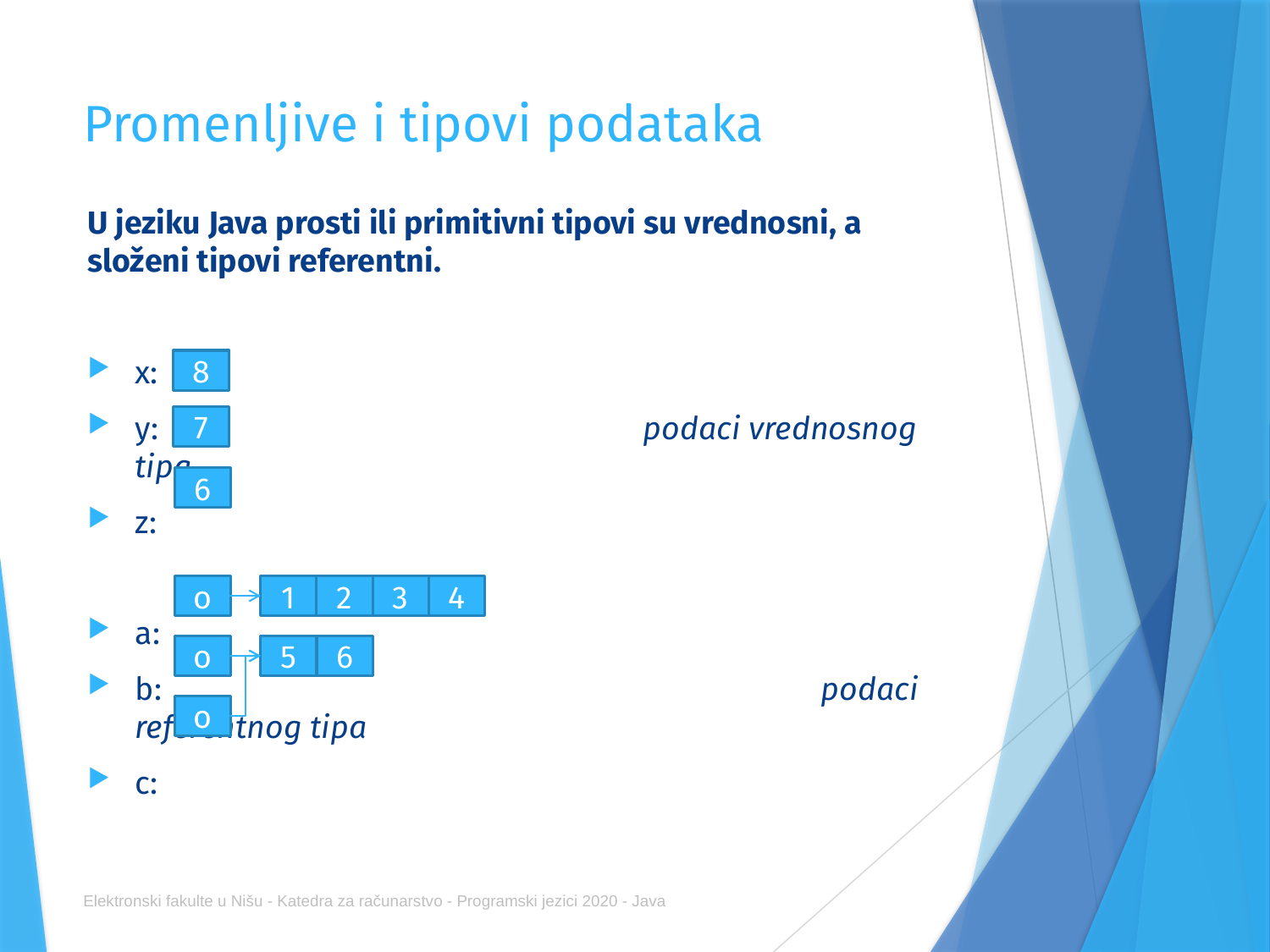

# Promenljive i tipovi podataka
U jeziku Java prosti ili primitivni tipovi su vrednosni, a složeni tipovi referentni.

x:
y:             			podaci vrednosnog tipa
z:

a:
b: 					      podaci referentnog tipa
c:
8
7
6
o
1
2
3
4
o
5
6
o
Elektronski fakulte u Nišu - Katedra za računarstvo - Programski jezici 2020 - Java